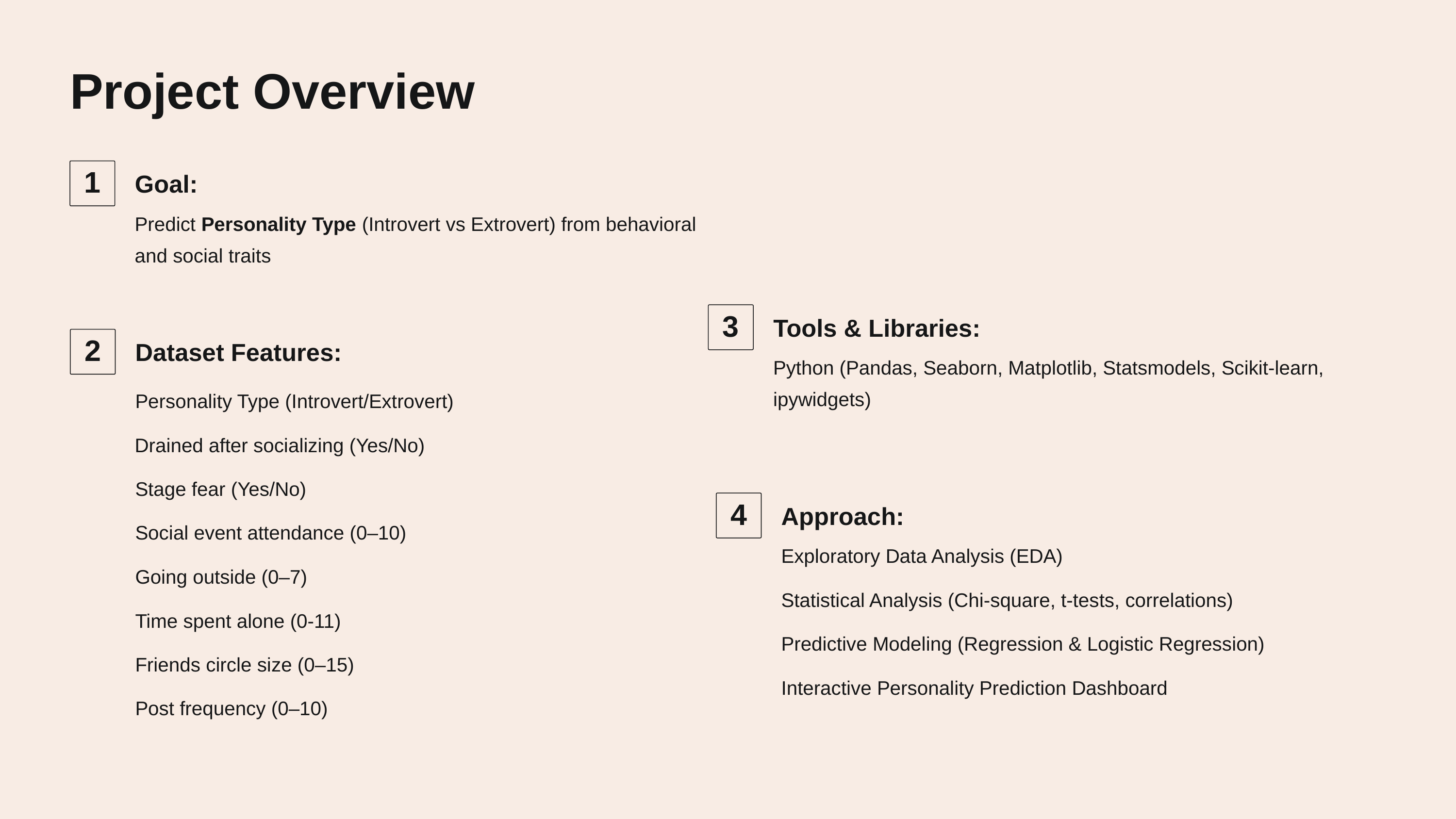

Project Overview

Goal:
1
Predict Personality Type (Introvert vs Extrovert) from behavioral and social traits

Tools & Libraries:
3

Dataset Features:
2
Python (Pandas, Seaborn, Matplotlib, Statsmodels, Scikit-learn, ipywidgets)
Personality Type (Introvert/Extrovert)
Drained after socializing (Yes/No)
Stage fear (Yes/No)

Approach:
4
Social event attendance (0–10)
Exploratory Data Analysis (EDA)
Going outside (0–7)
Statistical Analysis (Chi-square, t-tests, correlations)
Time spent alone (0-11)
Predictive Modeling (Regression & Logistic Regression)
Friends circle size (0–15)
Interactive Personality Prediction Dashboard
Post frequency (0–10)